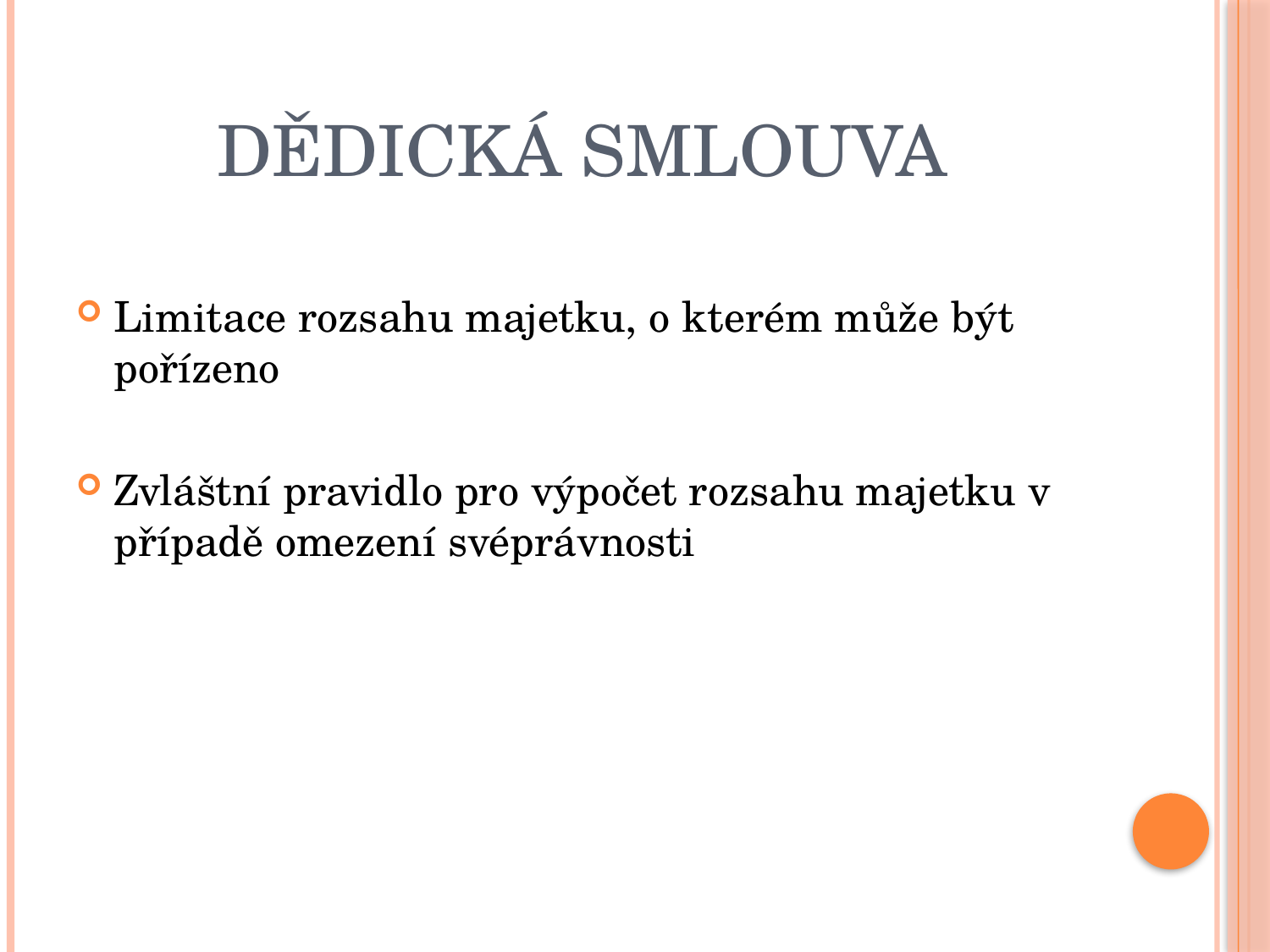

# Dědická smlouva

Limitace rozsahu majetku, o kterém může být pořízeno

Zvláštní pravidlo pro výpočet rozsahu majetku v případě omezení svéprávnosti